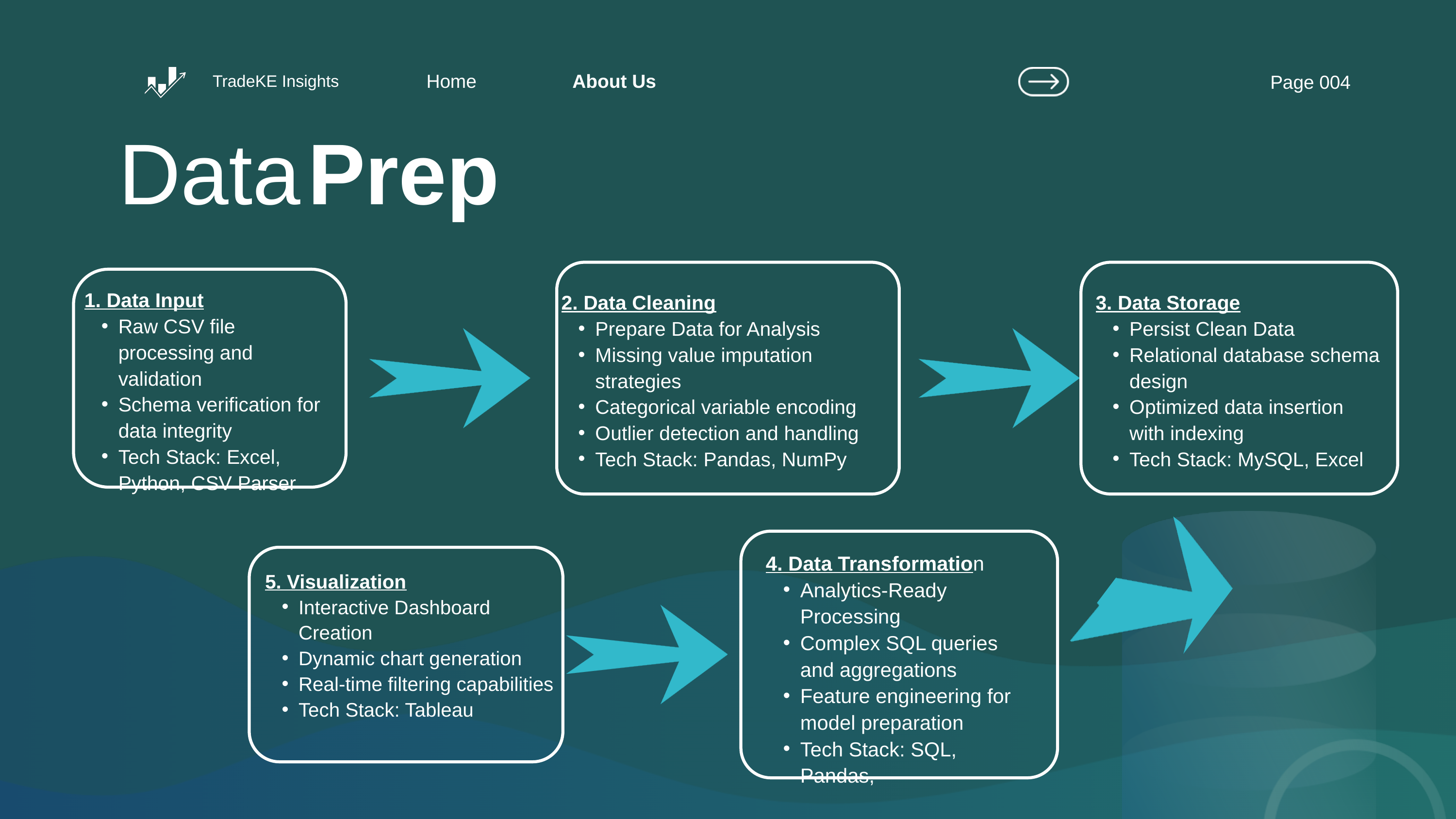

Home
About Us
TradeKE Insights
Page 004
Data
Prep

2. Data Cleaning
Prepare Data for Analysis
Missing value imputation strategies
Categorical variable encoding
Outlier detection and handling
Tech Stack: Pandas, NumPy
3. Data Storage
Persist Clean Data
Relational database schema design
Optimized data insertion with indexing
Tech Stack: MySQL, Excel

1. Data Input
Raw CSV file processing and validation
Schema verification for data integrity
Tech Stack: Excel, Python, CSV Parser

4. Data Transformation
Analytics-Ready Processing
Complex SQL queries and aggregations
Feature engineering for model preparation
Tech Stack: SQL, Pandas,

5. Visualization
Interactive Dashboard Creation
Dynamic chart generation
Real-time filtering capabilities
Tech Stack: Tableau